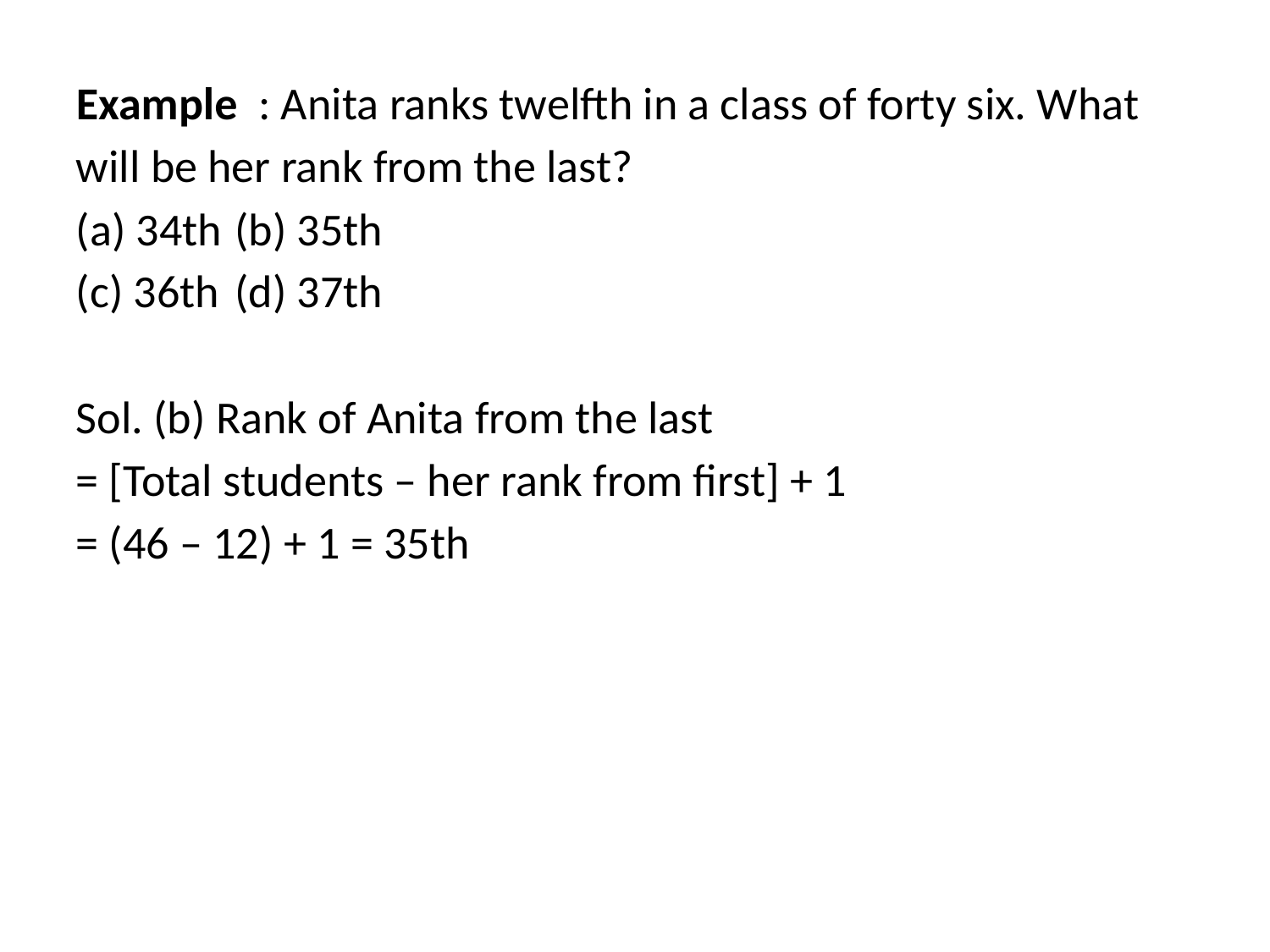

# Example  : Anita ranks twelfth in a class of forty six. What
will be her rank from the last?
(a) 34th 	(b) 35th
(c) 36th 	(d) 37th

Sol. (b) Rank of Anita from the last
= [Total students – her rank from first] + 1
= (46 – 12) + 1 = 35th